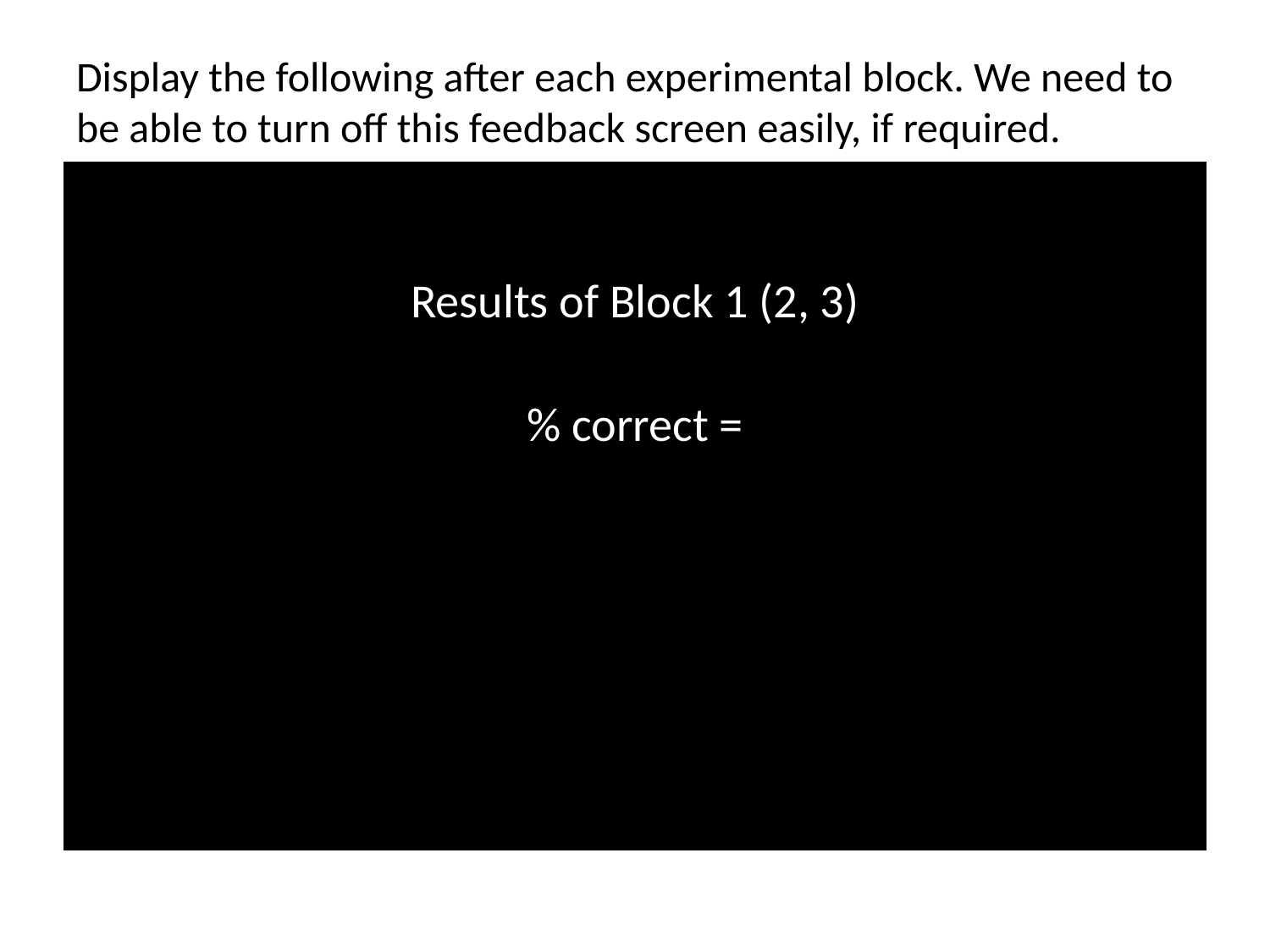

# Display the following after each experimental block. We need to be able to turn off this feedback screen easily, if required.

Results of Block 1 (2, 3)
% correct =